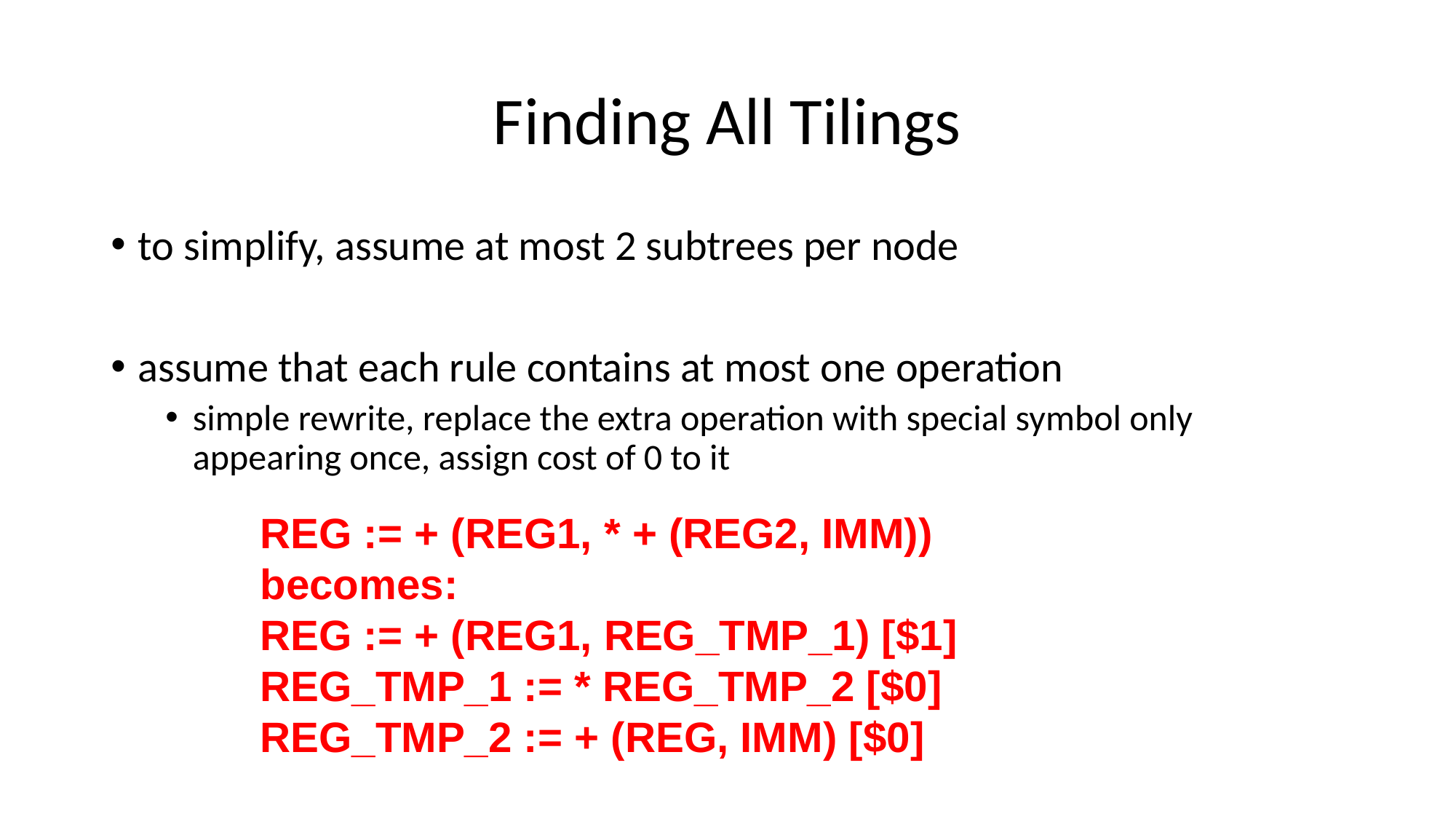

# Finding All Tilings
to simplify, assume at most 2 subtrees per node

assume that each rule contains at most one operation
simple rewrite, replace the extra operation with special symbol only appearing once, assign cost of 0 to it

REG := + (REG1, * + (REG2, IMM))
becomes:
REG := + (REG1, REG_TMP_1) [$1]
REG_TMP_1 := * REG_TMP_2 [$0]
REG_TMP_2 := + (REG, IMM) [$0]